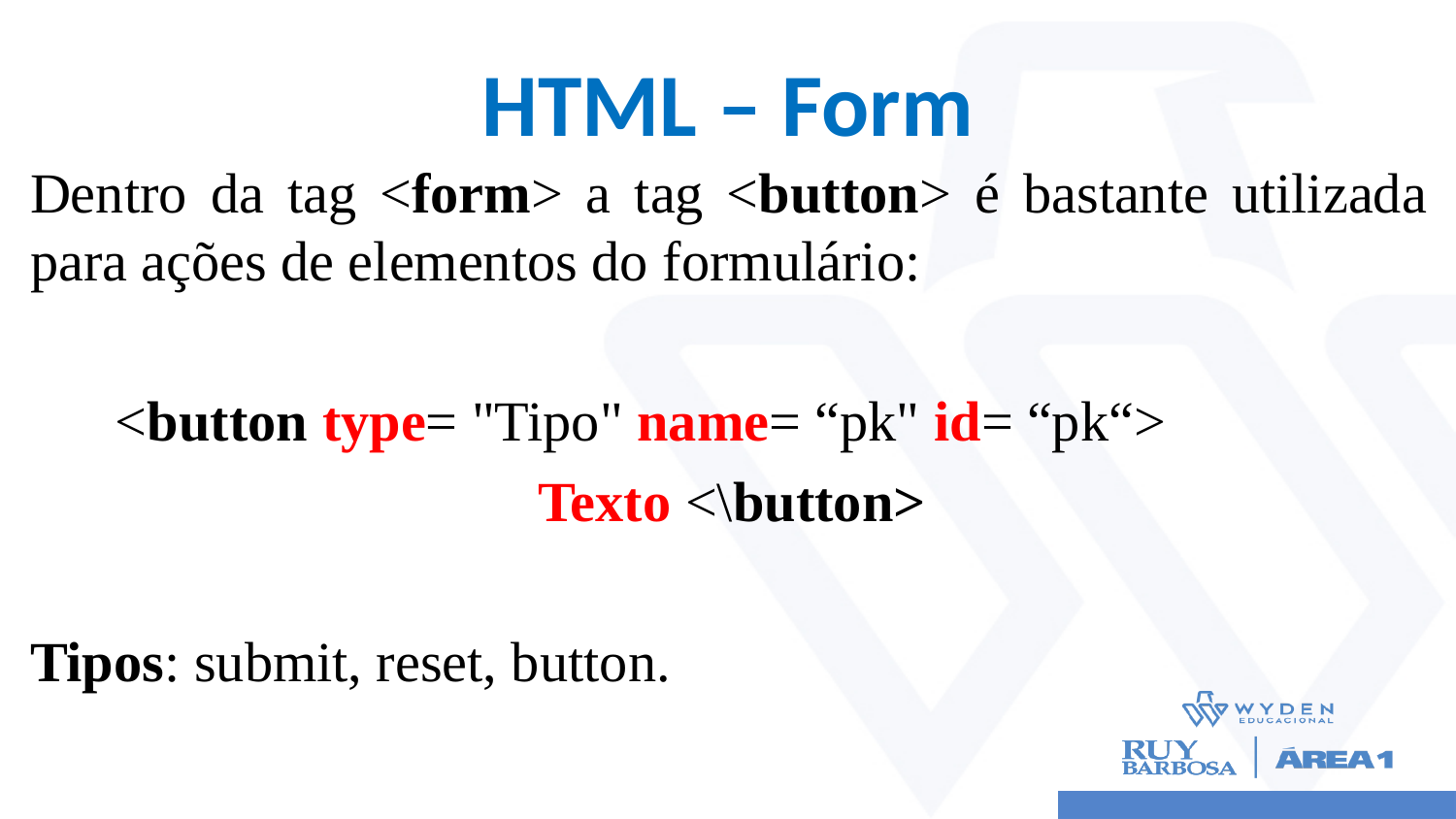

# HTML – Form
Dentro da tag <form> a tag <button> é bastante utilizada para ações de elementos do formulário:

 <button type= "Tipo" name= “pk" id= “pk“>
	 		Texto <\button>

Tipos: submit, reset, button.